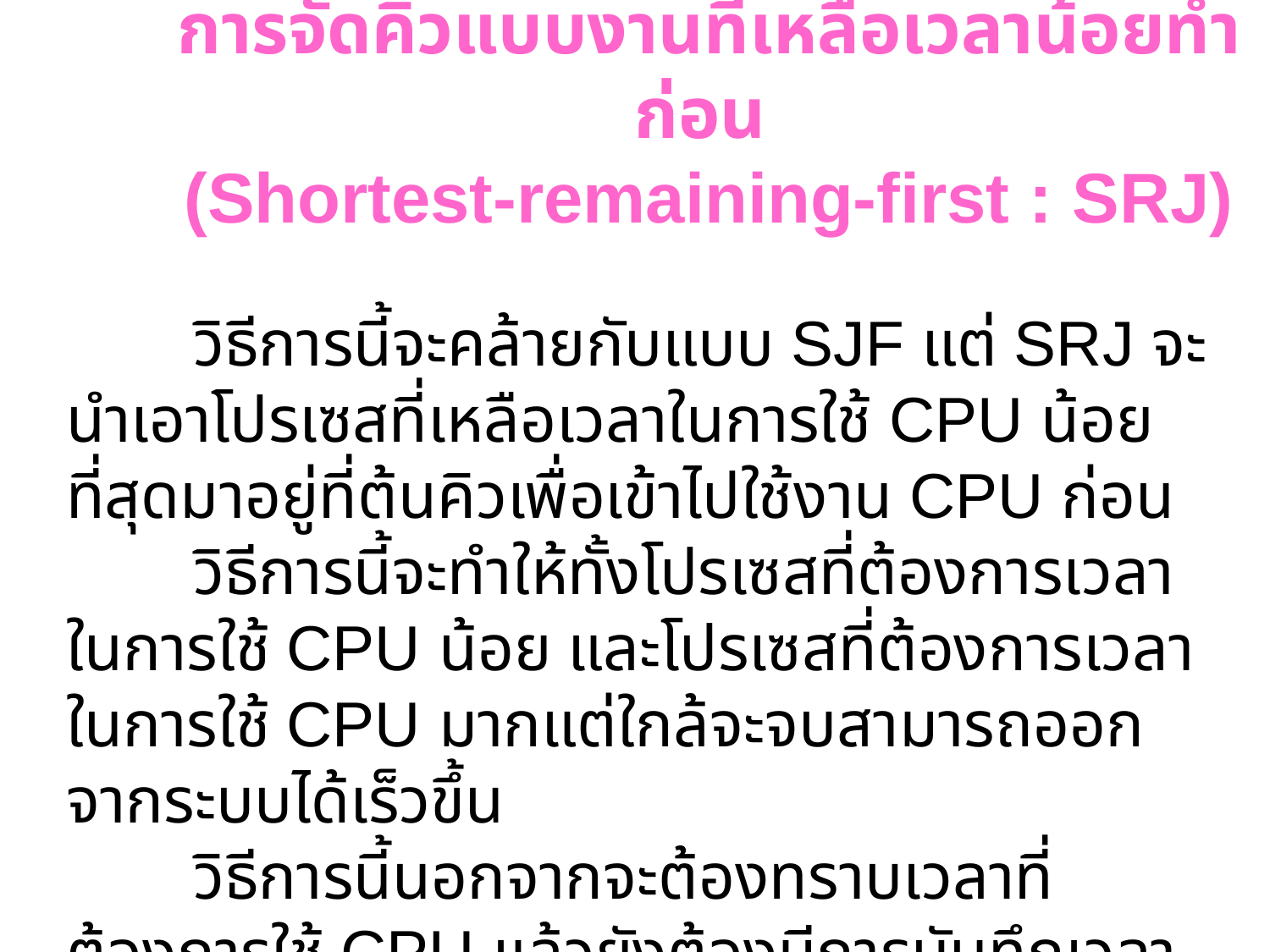

การจัดคิวแบบงานที่เหลือเวลาน้อยทำก่อน
(Shortest-remaining-first : SRJ)
	วิธีการนี้จะคล้ายกับแบบ SJF แต่ SRJ จะนำเอาโปรเซสที่เหลือเวลาในการใช้ CPU น้อยที่สุดมาอยู่ที่ต้นคิวเพื่อเข้าไปใช้งาน CPU ก่อน
	วิธีการนี้จะทำให้ทั้งโปรเซสที่ต้องการเวลาในการใช้ CPU น้อย และโปรเซสที่ต้องการเวลาในการใช้ CPU มากแต่ใกล้จะจบสามารถออกจากระบบได้เร็วขึ้น
	วิธีการนี้นอกจากจะต้องทราบเวลาที่ต้องการใช้ CPU แล้วยังต้องมีการบันทึกเวลาที่โปรเซสทำงานไปแล้วด้วย